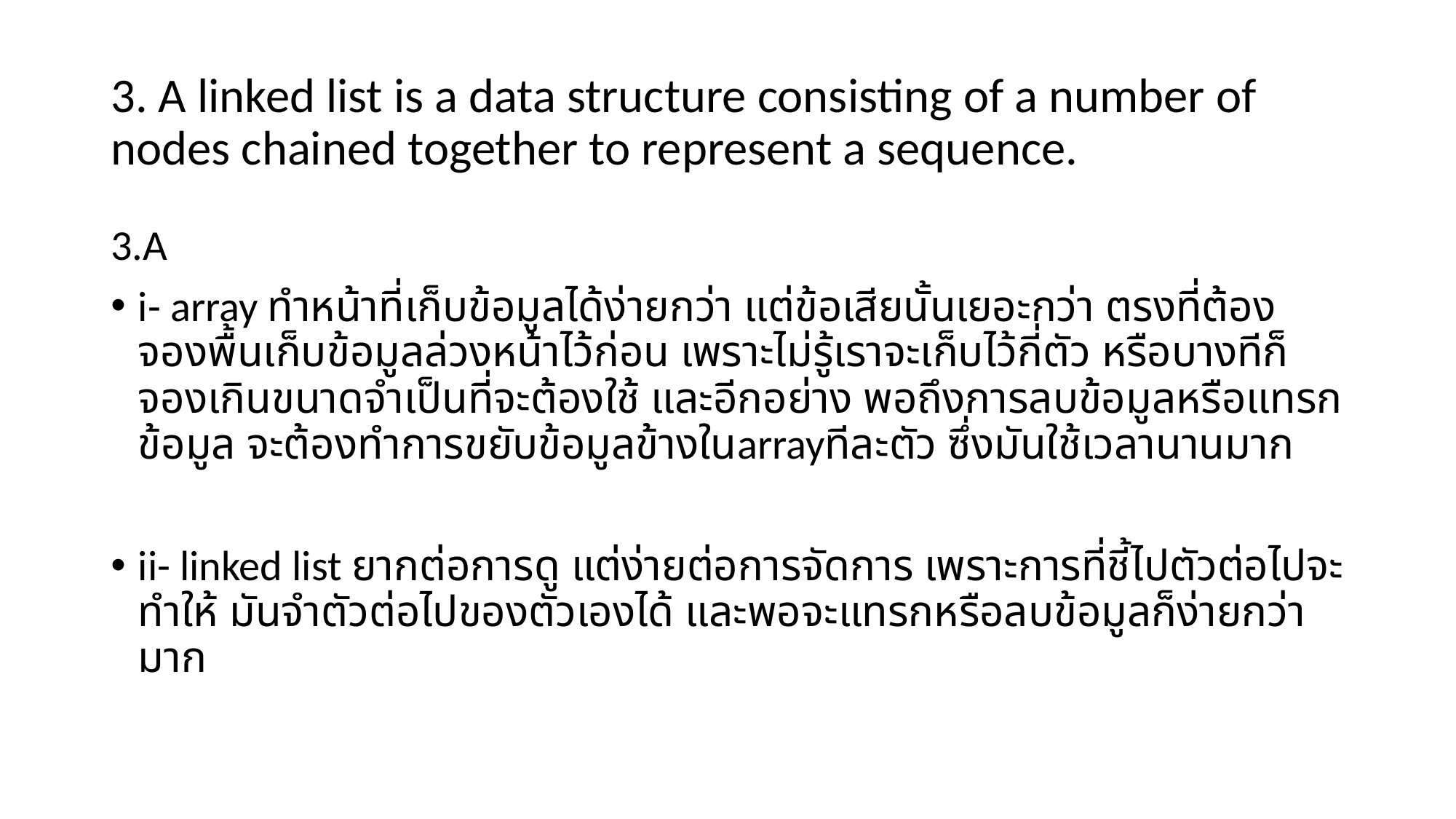

# 3. A linked list is a data structure consisting of a number of nodes chained together to represent a sequence.
3.A
i- array ทำหน้าที่เก็บข้อมูลได้ง่ายกว่า แต่ข้อเสียนั้นเยอะกว่า ตรงที่ต้องจองพื้นเก็บข้อมูลล่วงหน้าไว้ก่อน เพราะไม่รู้เราจะเก็บไว้กี่ตัว หรือบางทีก็จองเกินขนาดจำเป็นที่จะต้องใช้ และอีกอย่าง พอถึงการลบข้อมูลหรือแทรกข้อมูล จะต้องทำการขยับข้อมูลข้างในarrayทีละตัว ซึ่งมันใช้เวลานานมาก

ii- linked list ยากต่อการดู แต่ง่ายต่อการจัดการ เพราะการที่ชี้ไปตัวต่อไปจะทำให้ มันจำตัวต่อไปของตัวเองได้ และพอจะแทรกหรือลบข้อมูลก็ง่ายกว่ามาก